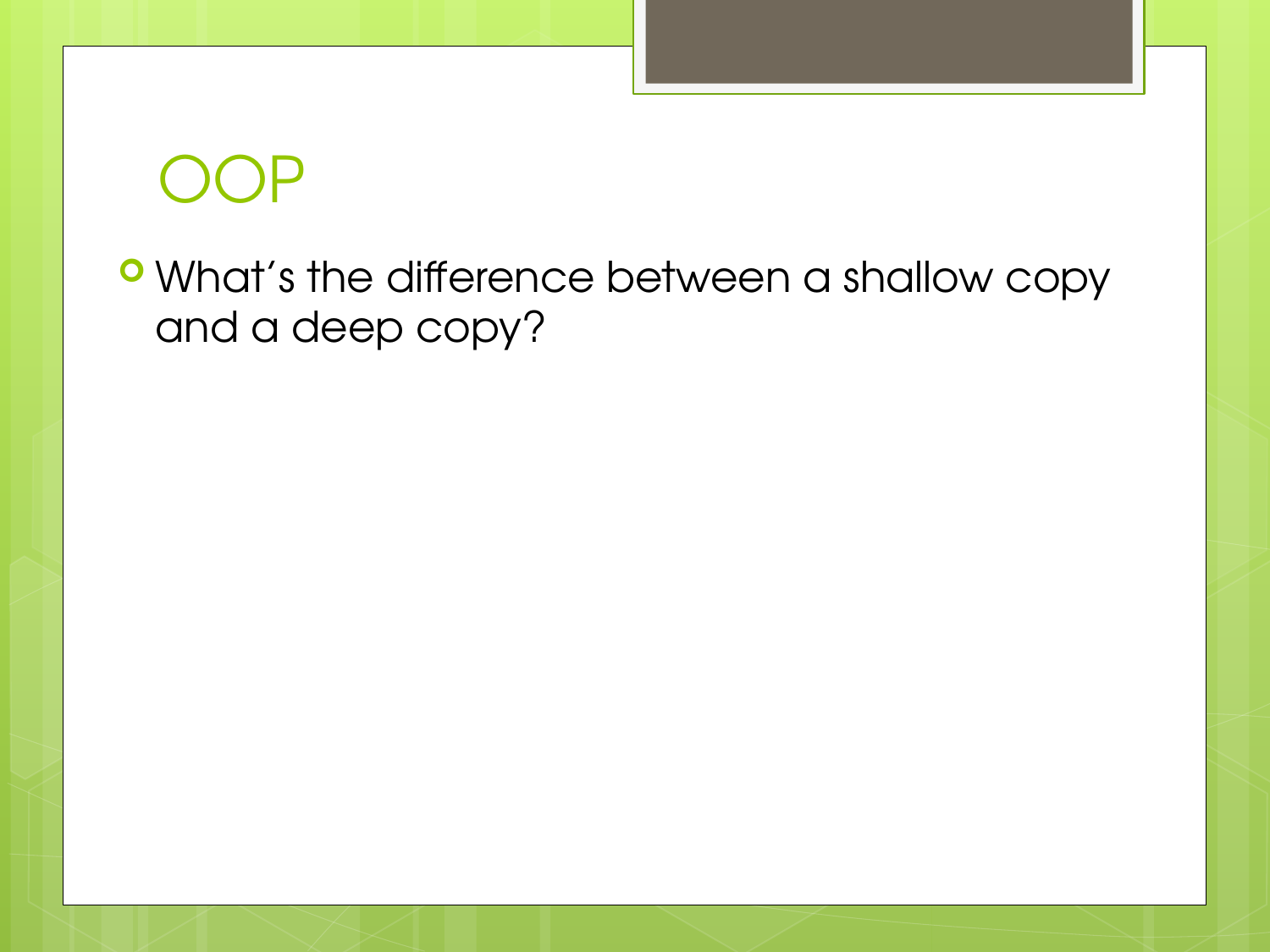

# OOP
What’s the difference between a shallow copy and a deep copy?